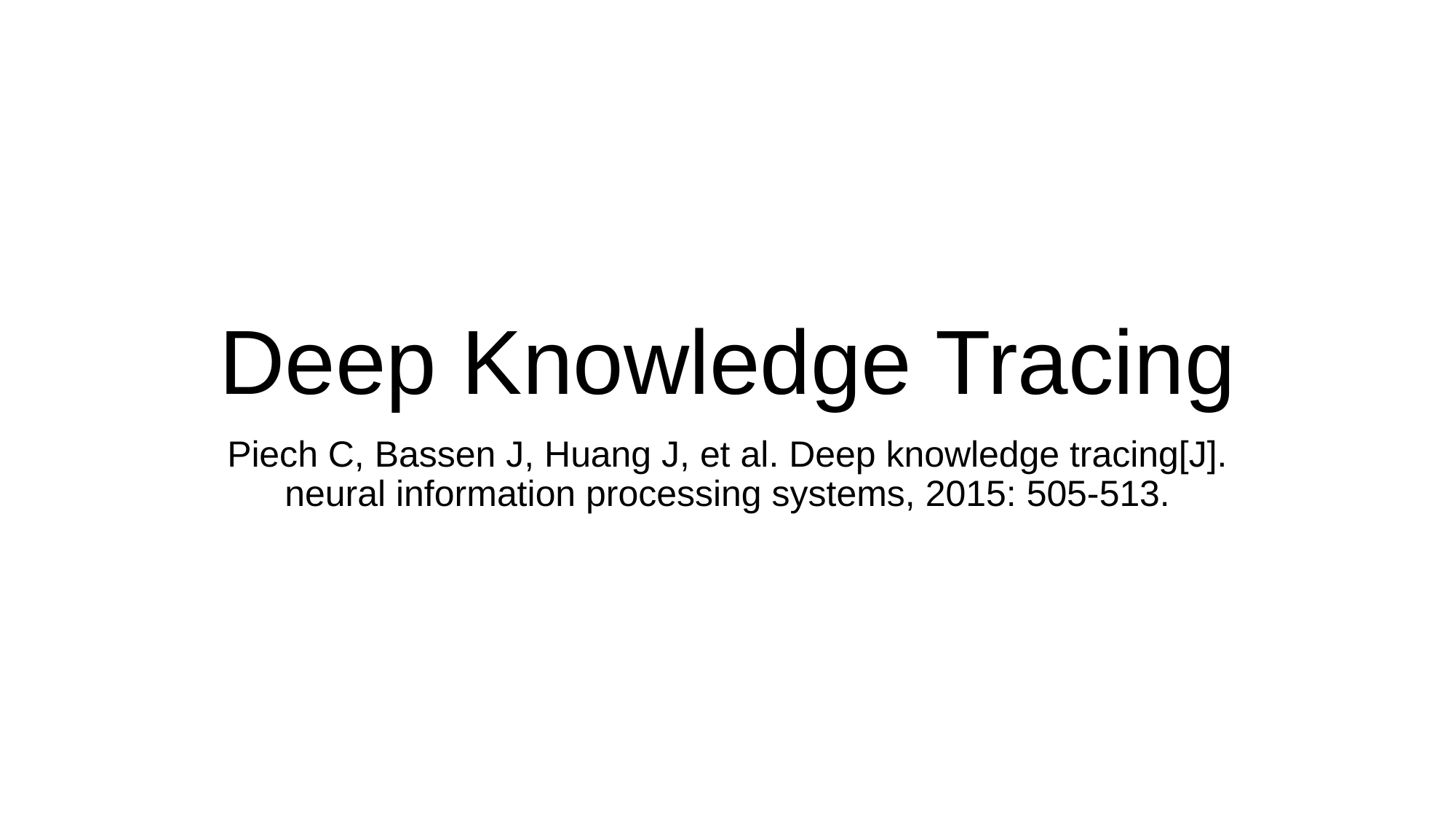

# Deep Knowledge Tracing
Piech C, Bassen J, Huang J, et al. Deep knowledge tracing[J]. neural information processing systems, 2015: 505-513.